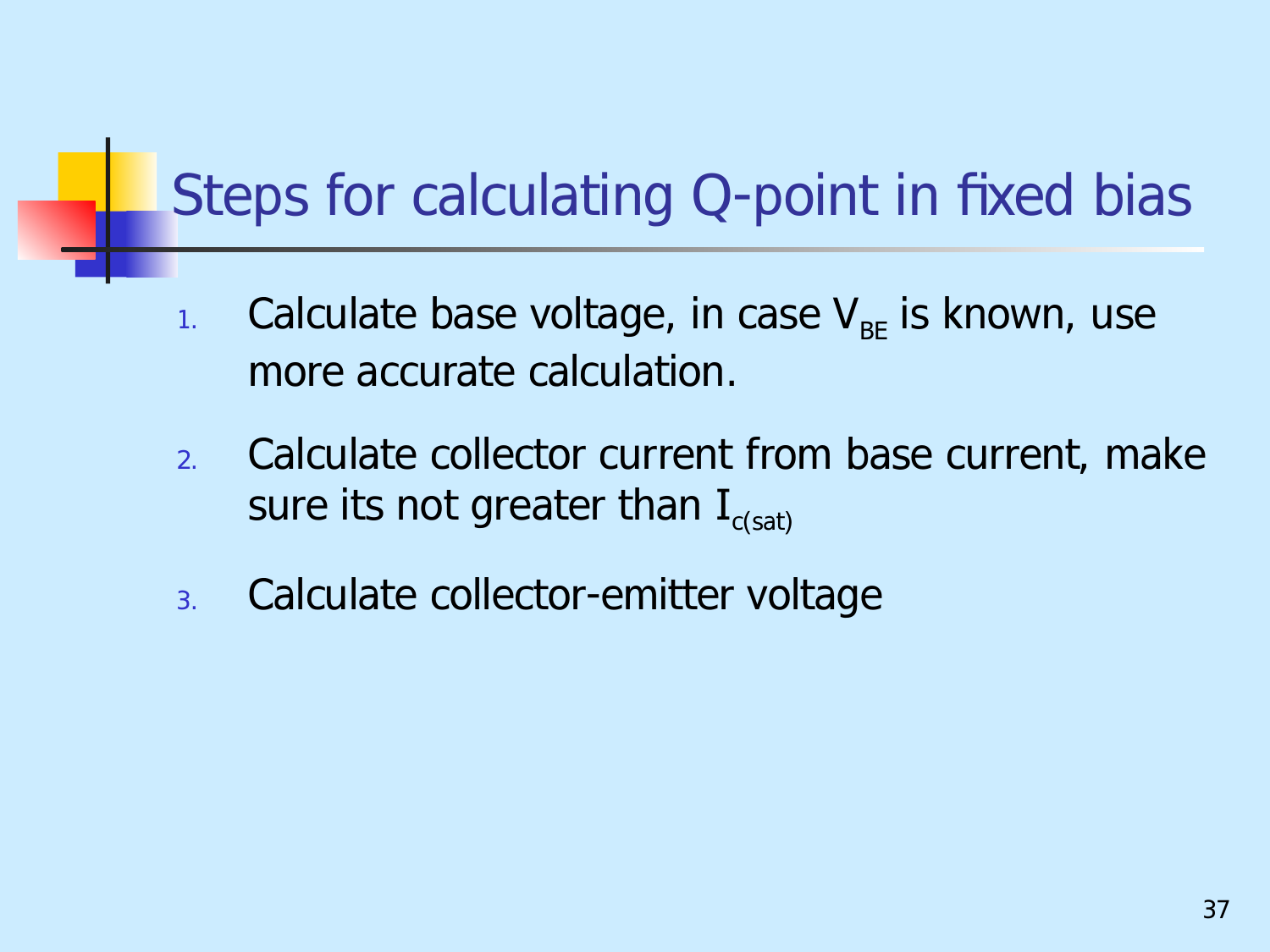

# Steps for calculating Q-point in fixed bias
Calculate base voltage, in case VBE is known, use more accurate calculation.
Calculate collector current from base current, make sure its not greater than Ic(sat)
Calculate collector-emitter voltage
37